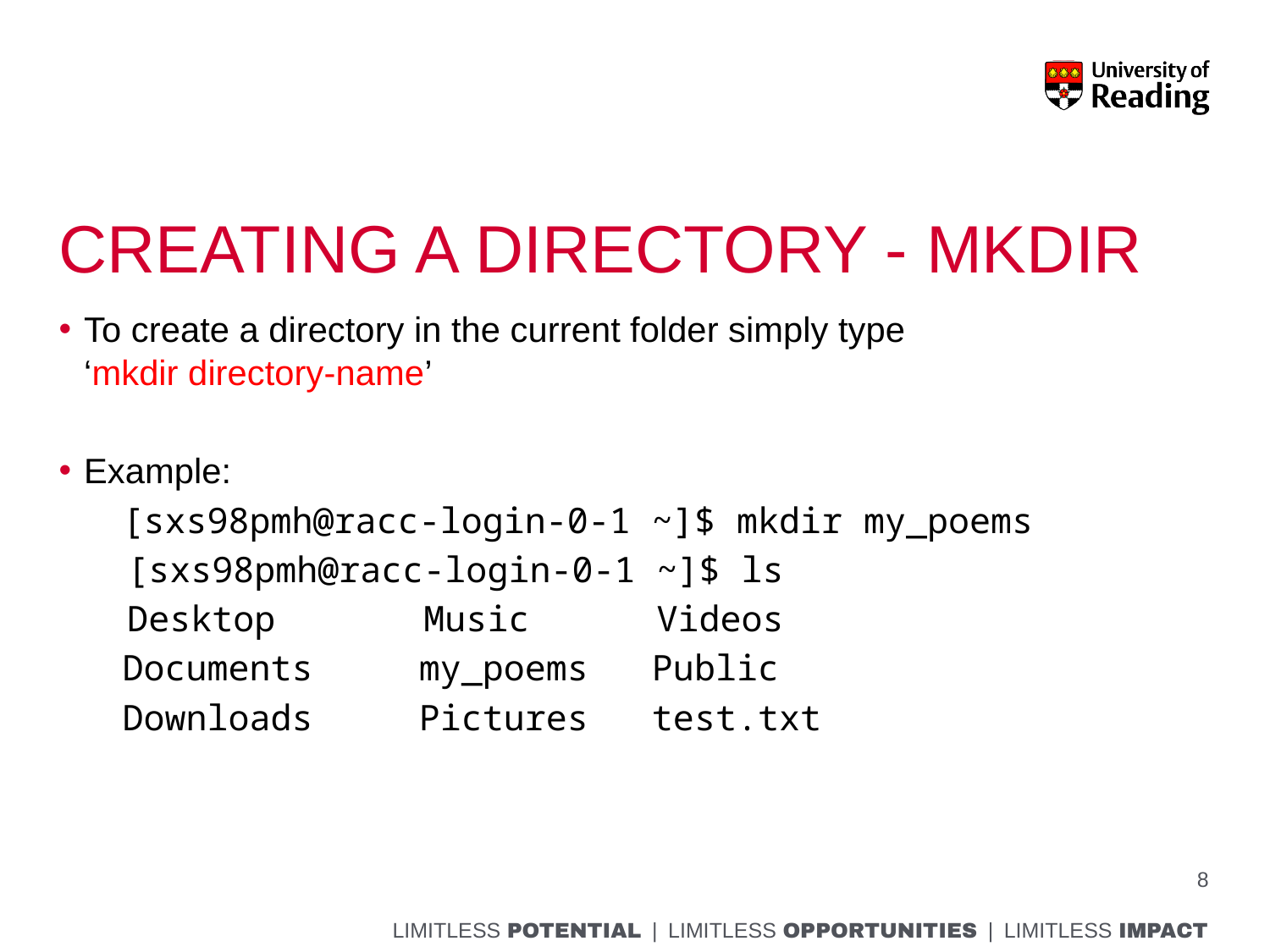

# Creating a directory - mkdir
To create a directory in the current folder simply type                       ‘mkdir directory-name’

Example:
   [sxs98pmh@racc-login-0-1 ~]$ mkdir my_poems
       [sxs98pmh@racc-login-0-1 ~]$ ls
       Desktop       Music      Videos
   Documents     my_poems   Public
   Downloads     Pictures   test.txt

8